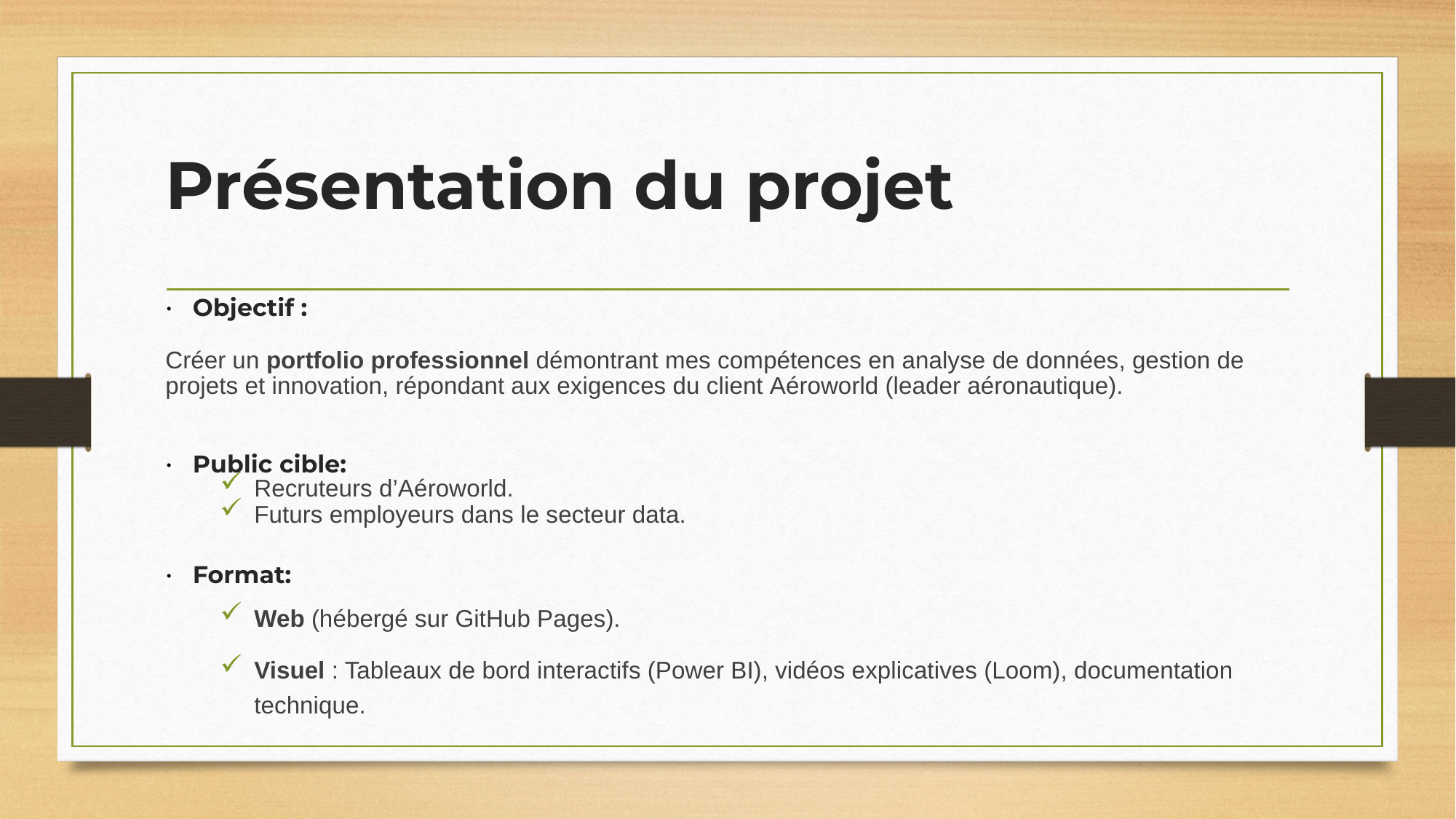

# Présentation du projet
Objectif :

Créer un portfolio professionnel démontrant mes compétences en analyse de données, gestion de projets et innovation, répondant aux exigences du client Aéroworld (leader aéronautique).

Public cible:
Recruteurs d’Aéroworld.
Futurs employeurs dans le secteur data.

Format:
Web (hébergé sur GitHub Pages).
Visuel : Tableaux de bord interactifs (Power BI), vidéos explicatives (Loom), documentation technique.